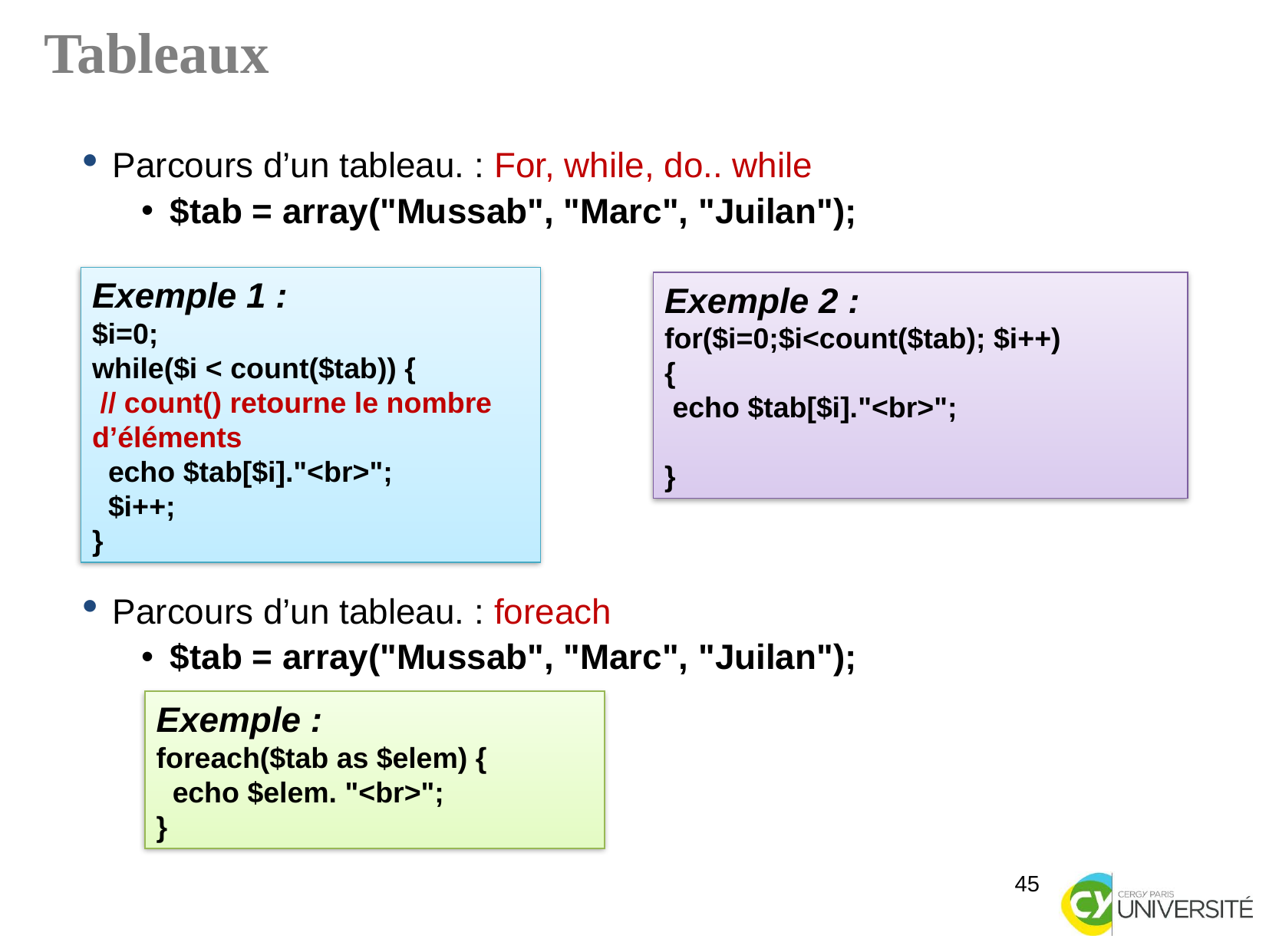

Tableaux
Parcours d’un tableau. : For, while, do.. while
$tab = array("Mussab", "Marc", "Juilan");

Exemple 1 :
$i=0;
while($i < count($tab)) {
 // count() retourne le nombre d’éléments
  echo $tab[$i]."<br>";
  $i++;
}
Exemple 2 :
for($i=0;$i<count($tab); $i++)
{
 echo $tab[$i]."<br>";

}
Parcours d’un tableau. : foreach
$tab = array("Mussab", "Marc", "Juilan");

Exemple :
foreach($tab as $elem) {
  echo $elem. "<br>";
}